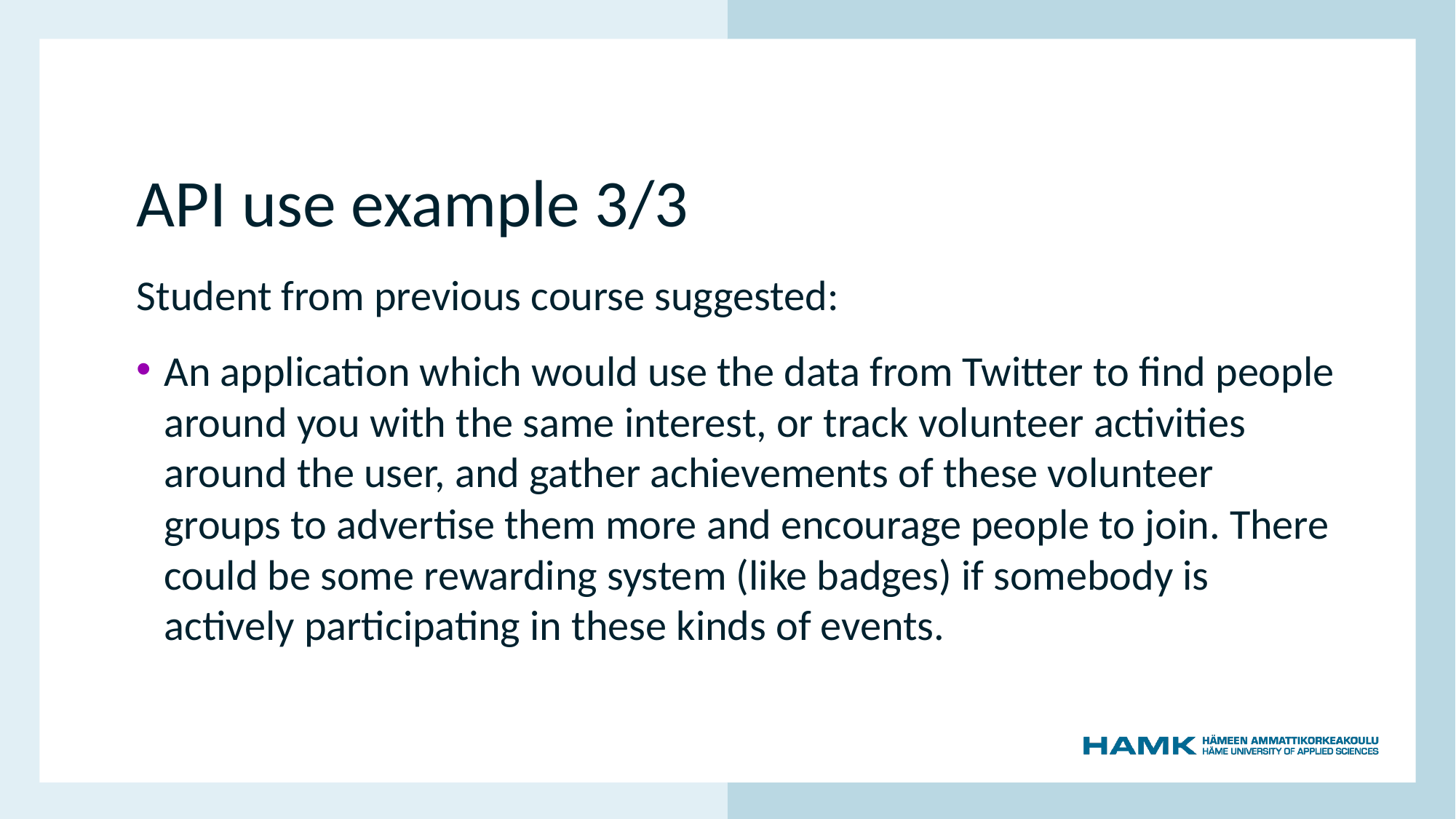

# API use example 3/3
Student from previous course suggested:
An application which would use the data from Twitter to find people around you with the same interest, or track volunteer activities around the user, and gather achievements of these volunteer groups to advertise them more and encourage people to join. There could be some rewarding system (like badges) if somebody is actively participating in these kinds of events.